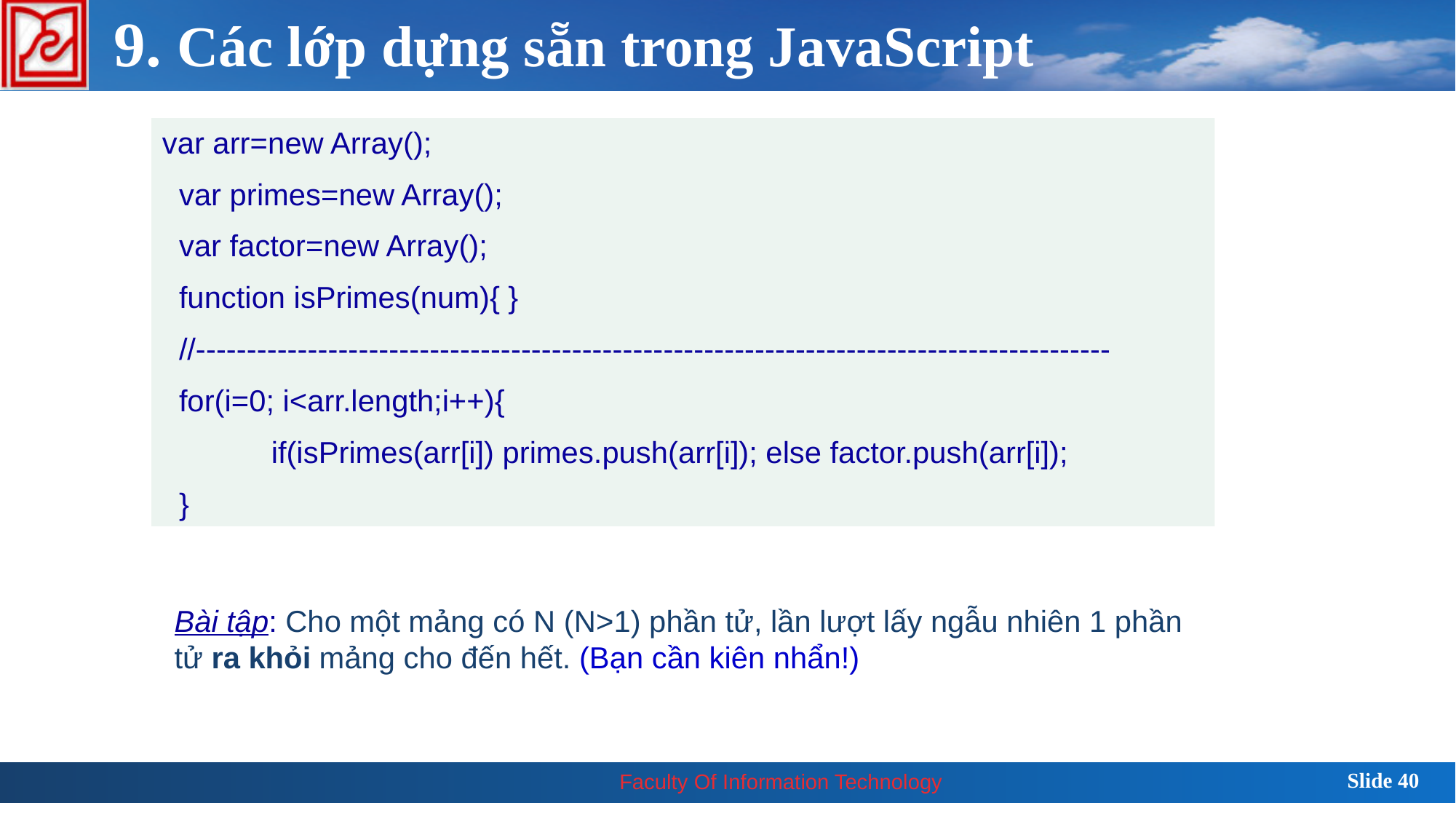

# 9. Các lớp dựng sẵn trong JavaScript
var arr=new Array();
  var primes=new Array();
  var factor=new Array();
  function isPrimes(num){ }
  //------------------------------------------------------------------------------------------
  for(i=0; i<arr.length;i++){
	if(isPrimes(arr[i]) primes.push(arr[i]); else factor.push(arr[i]);
  }
Bài tập: Cho một mảng có N (N>1) phần tử, lần lượt lấy ngẫu nhiên 1 phần tử ra khỏi mảng cho đến hết. (Bạn cần kiên nhẩn!)